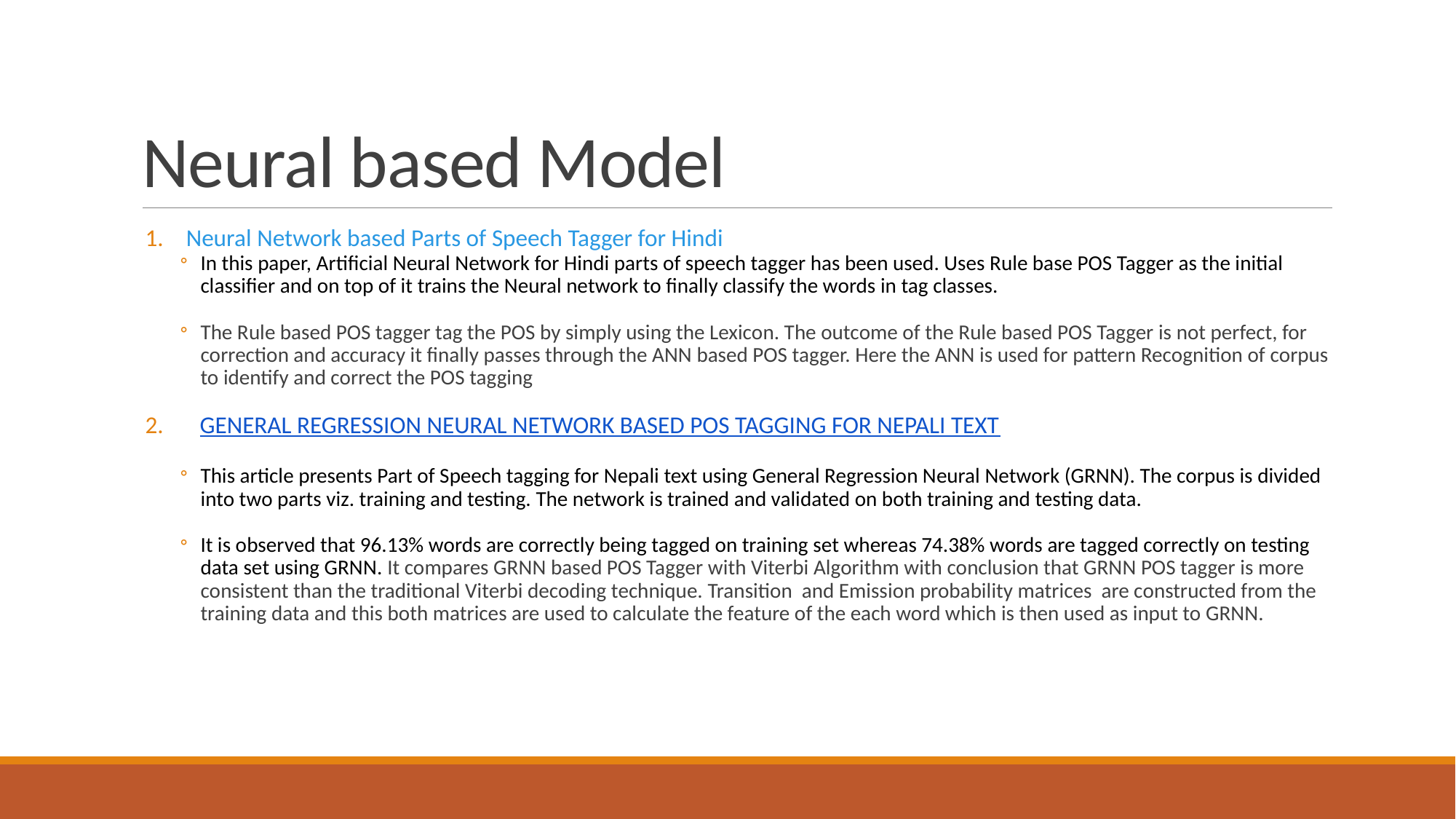

# Neural based Model
Neural Network based Parts of Speech Tagger for Hindi
In this paper, Artificial Neural Network for Hindi parts of speech tagger has been used. Uses Rule base POS Tagger as the initial classifier and on top of it trains the Neural network to finally classify the words in tag classes.
The Rule based POS tagger tag the POS by simply using the Lexicon. The outcome of the Rule based POS Tagger is not perfect, for correction and accuracy it finally passes through the ANN based POS tagger. Here the ANN is used for pattern Recognition of corpus to identify and correct the POS tagging
GENERAL REGRESSION NEURAL NETWORK BASED POS TAGGING FOR NEPALI TEXT
This article presents Part of Speech tagging for Nepali text using General Regression Neural Network (GRNN). The corpus is divided into two parts viz. training and testing. The network is trained and validated on both training and testing data.
It is observed that 96.13% words are correctly being tagged on training set whereas 74.38% words are tagged correctly on testing data set using GRNN. It compares GRNN based POS Tagger with Viterbi Algorithm with conclusion that GRNN POS tagger is more consistent than the traditional Viterbi decoding technique. Transition  and Emission probability matrices  are constructed from the training data and this both matrices are used to calculate the feature of the each word which is then used as input to GRNN.